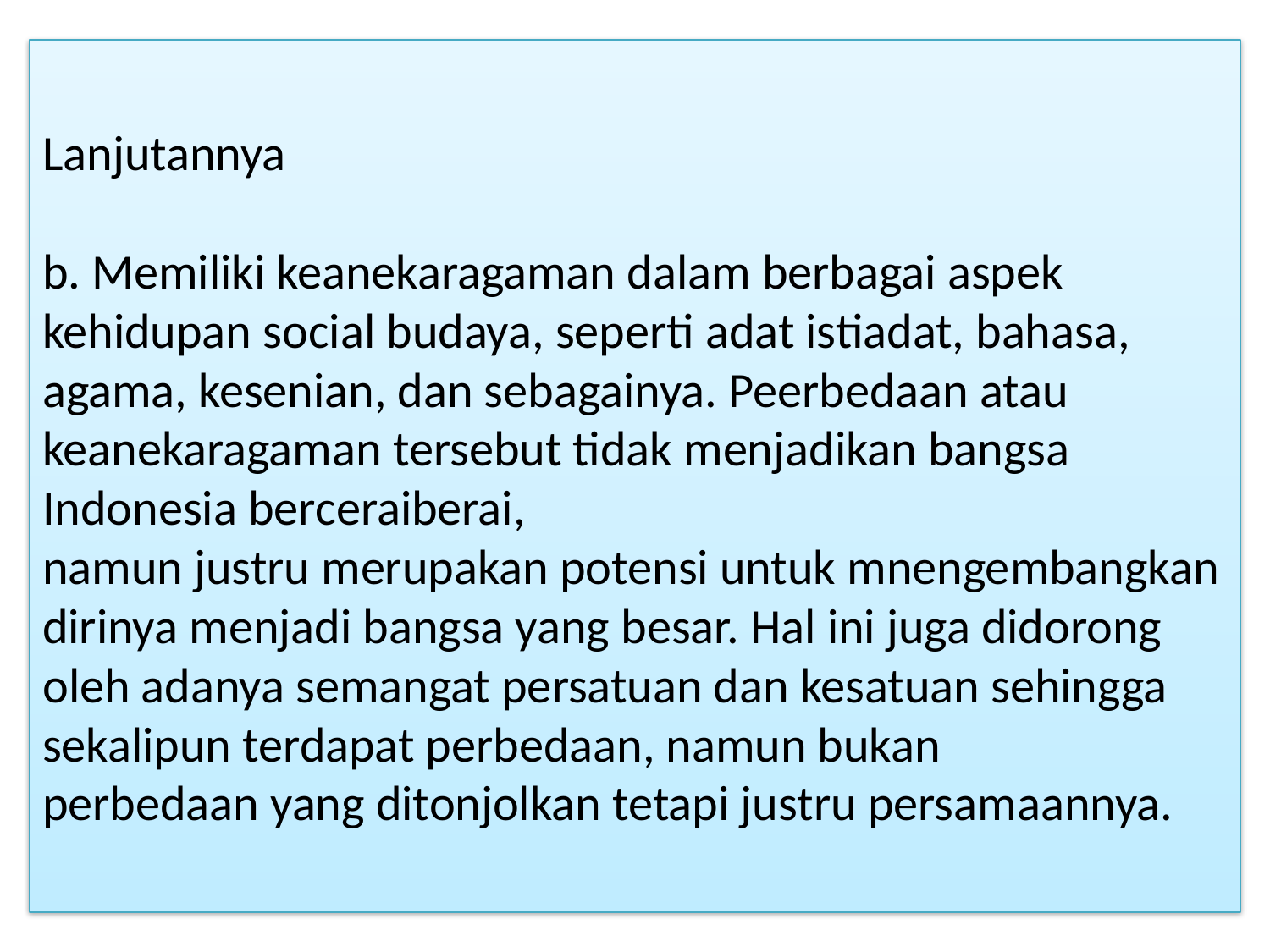

# Lanjutannya b. Memiliki keanekaragaman dalam berbagai aspek kehidupan social budaya, seperti adat istiadat, bahasa, agama, kesenian, dan sebagainya. Peerbedaan atau keanekaragaman tersebut tidak menjadikan bangsa Indonesia berceraiberai, namun justru merupakan potensi untuk mnengembangkan dirinya menjadi bangsa yang besar. Hal ini juga didorong oleh adanya semangat persatuan dan kesatuan sehingga sekalipun terdapat perbedaan, namun bukan perbedaan yang ditonjolkan tetapi justru persamaannya.